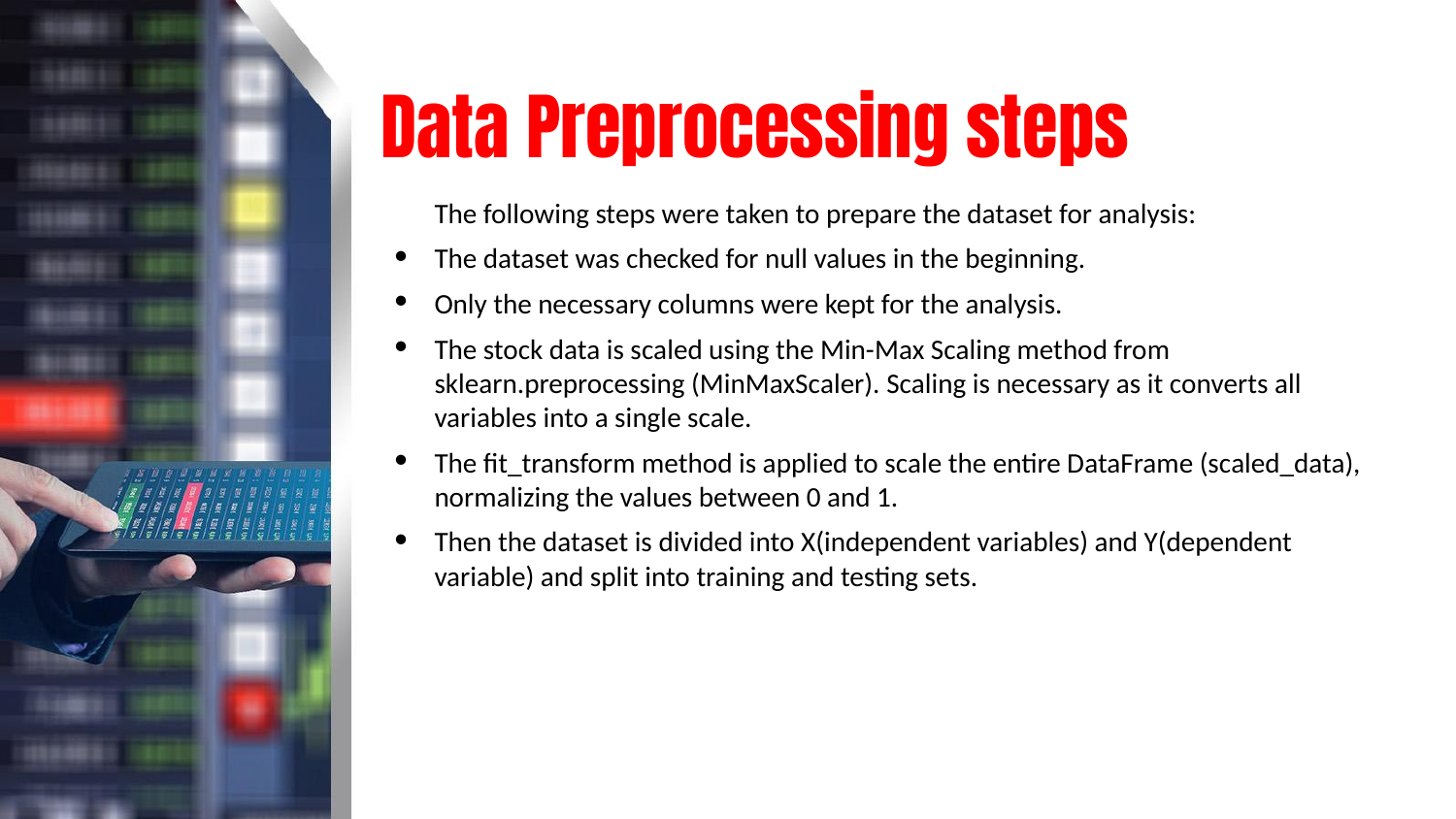

# Data Preprocessing steps
The following steps were taken to prepare the dataset for analysis:
The dataset was checked for null values in the beginning.
Only the necessary columns were kept for the analysis.
The stock data is scaled using the Min-Max Scaling method from sklearn.preprocessing (MinMaxScaler). Scaling is necessary as it converts all variables into a single scale.
The fit_transform method is applied to scale the entire DataFrame (scaled_data), normalizing the values between 0 and 1.
Then the dataset is divided into X(independent variables) and Y(dependent variable) and split into training and testing sets.